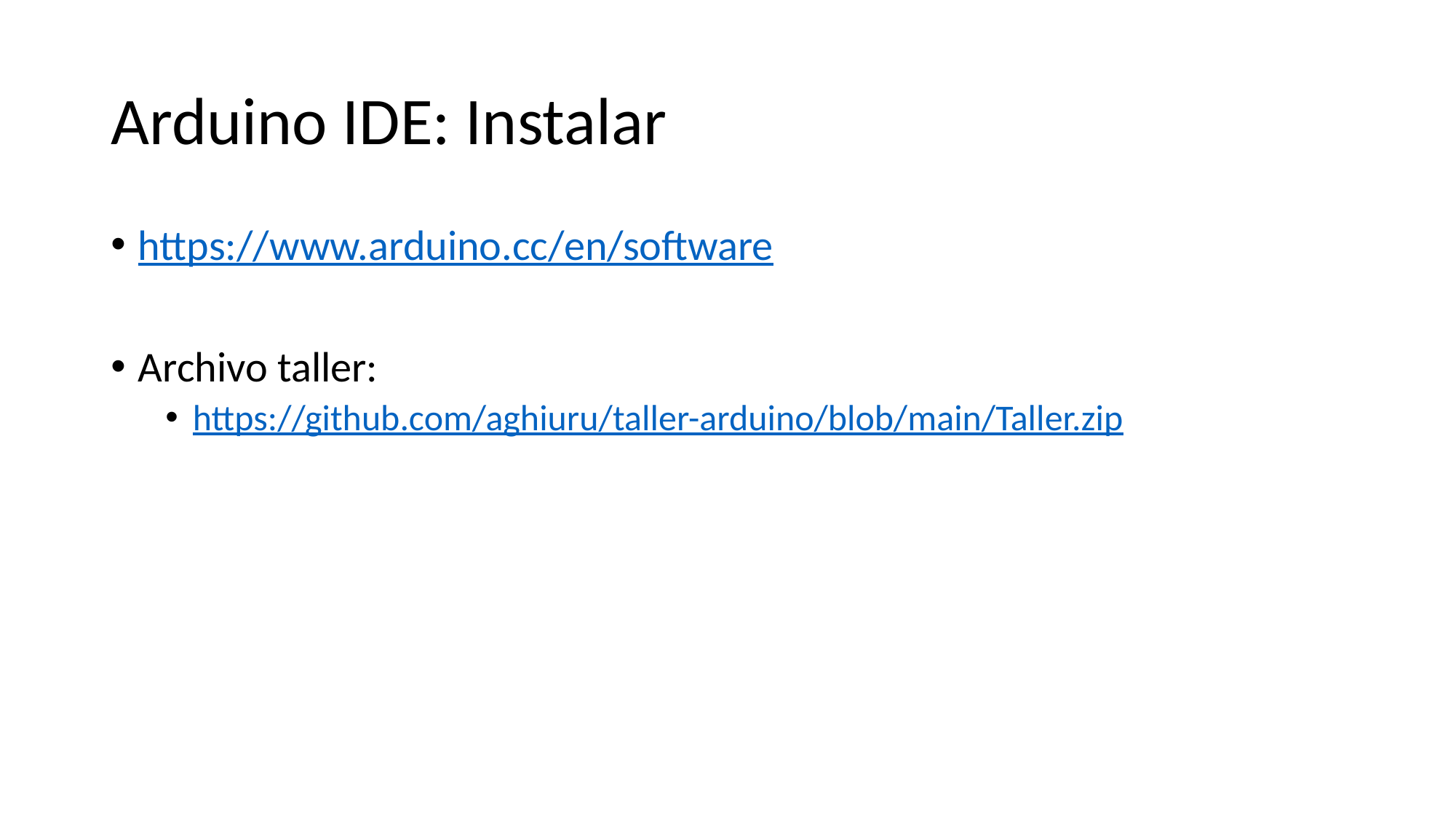

# Arduino IDE: Instalar
https://www.arduino.cc/en/software

Archivo taller:
https://github.com/aghiuru/taller-arduino/blob/main/Taller.zip